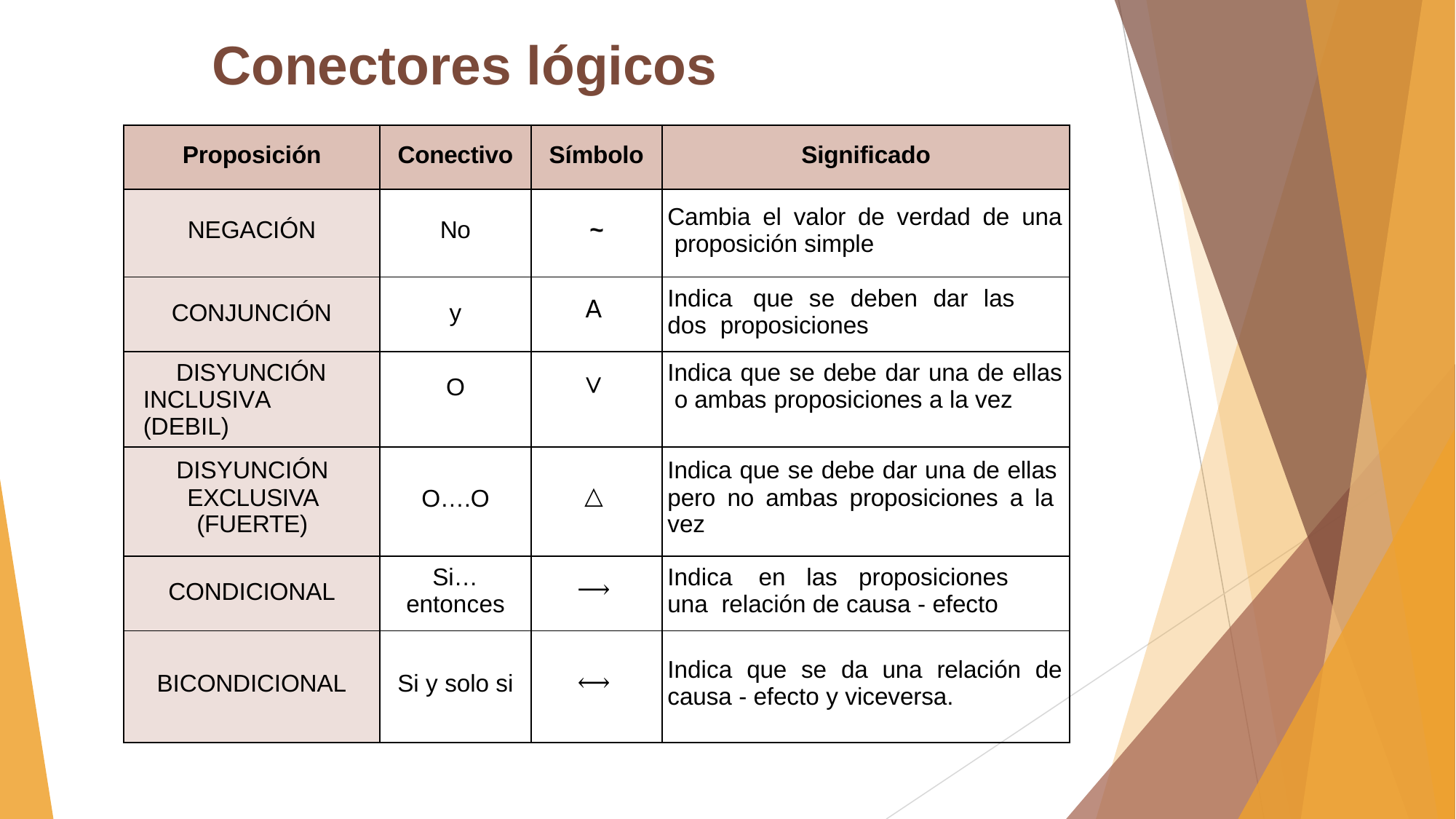

# Conectores lógicos
| Proposición | Conectivo | Símbolo | Significado |
| --- | --- | --- | --- |
| NEGACIÓN | No | ~ | Cambia el valor de verdad de una proposición simple |
| CONJUNCIÓN | y | 𝖠 | Indica que se deben dar las dos proposiciones |
| DISYUNCIÓN INCLUSIVA (DEBIL) | O | ∨ | Indica que se debe dar una de ellas o ambas proposiciones a la vez |
| DISYUNCIÓN EXCLUSIVA (FUERTE) | O….O | △ | Indica que se debe dar una de ellas pero no ambas proposiciones a la vez |
| CONDICIONAL | Si… entonces | ⟶ | Indica en las proposiciones una relación de causa - efecto |
| BICONDICIONAL | Si y solo si | ⟷ | Indica que se da una relación de causa - efecto y viceversa. |